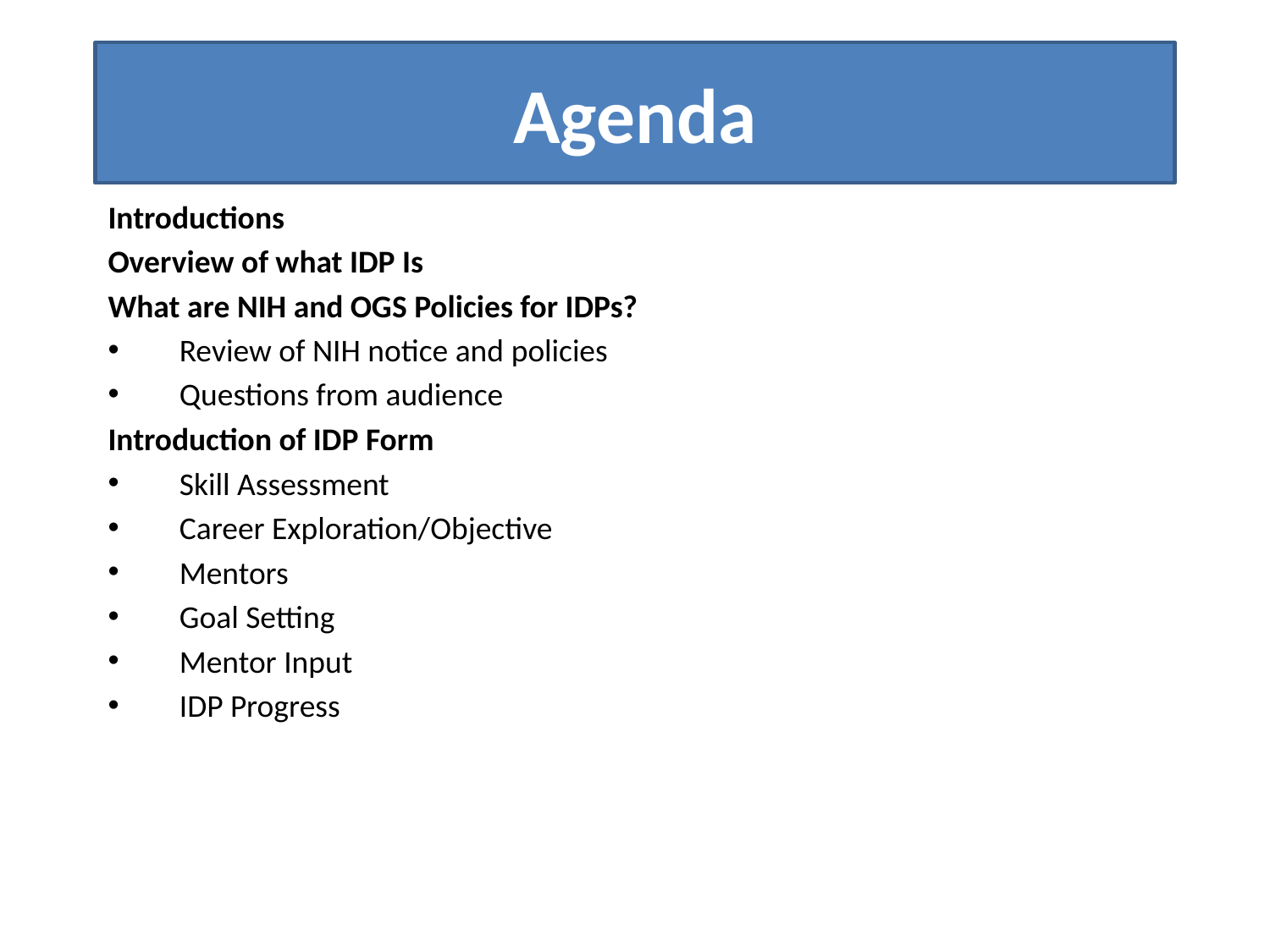

# Agenda
Introductions
Overview of what IDP Is
What are NIH and OGS Policies for IDPs?
Review of NIH notice and policies
Questions from audience
Introduction of IDP Form
Skill Assessment
Career Exploration/Objective
Mentors
Goal Setting
Mentor Input
IDP Progress